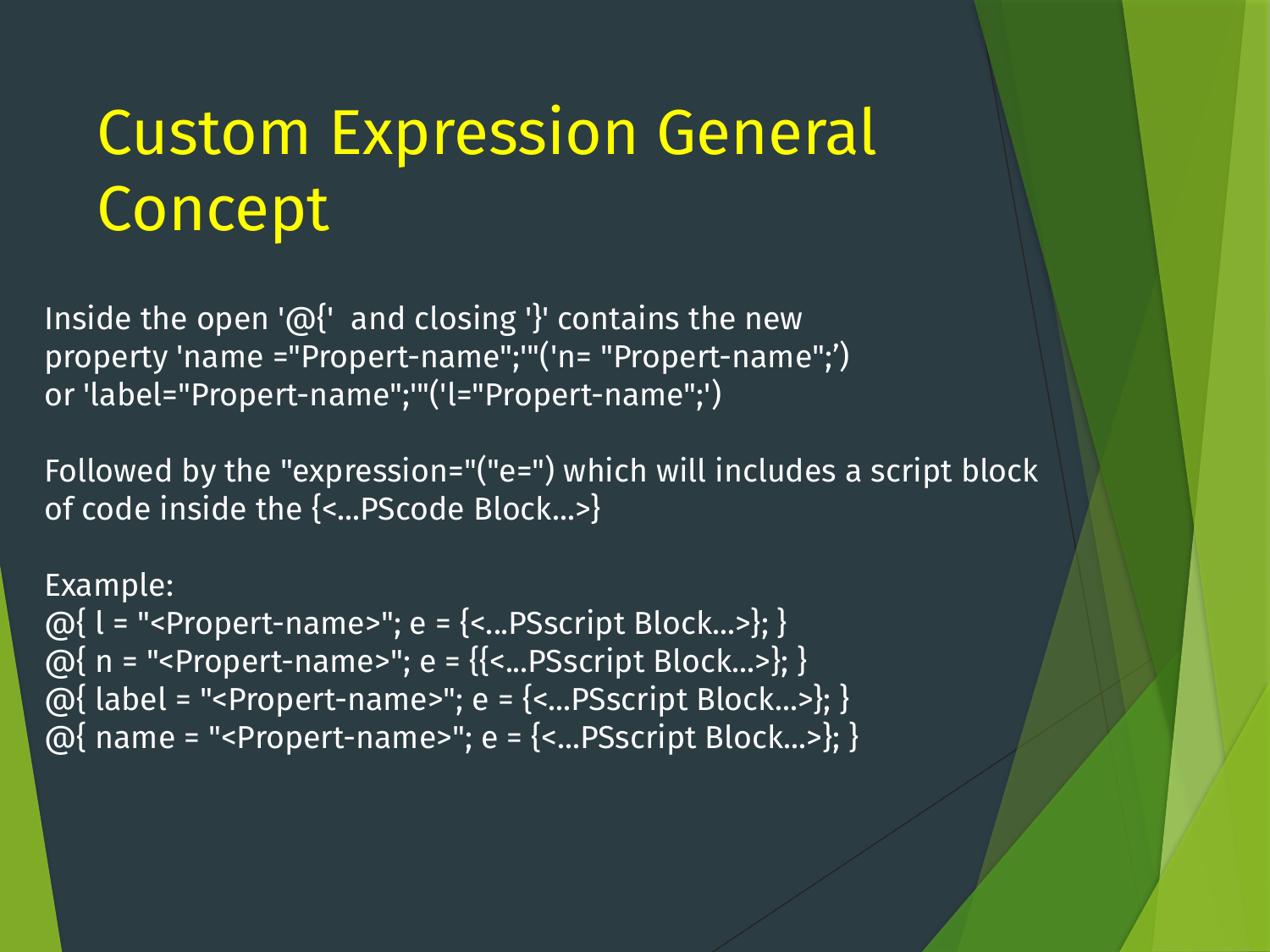

# Custom Expression General Concept

Inside the open '@{'  and closing '}' contains the new
property 'name ="Propert-name";'"('n= "Propert-name";’)
or 'label="Propert-name";'"('l="Propert-name";')

Followed by the "expression="("e=") which will includes a script block of code inside the {<...PScode Block...>}

Example:
@{ l = "<Propert-name>"; e = {<...PSscript Block...>}; }
@{ n = "<Propert-name>"; e = {{<...PSscript Block...>}; }
@{ label = "<Propert-name>"; e = {<...PSscript Block...>}; }
@{ name = "<Propert-name>"; e = {<...PSscript Block...>}; }